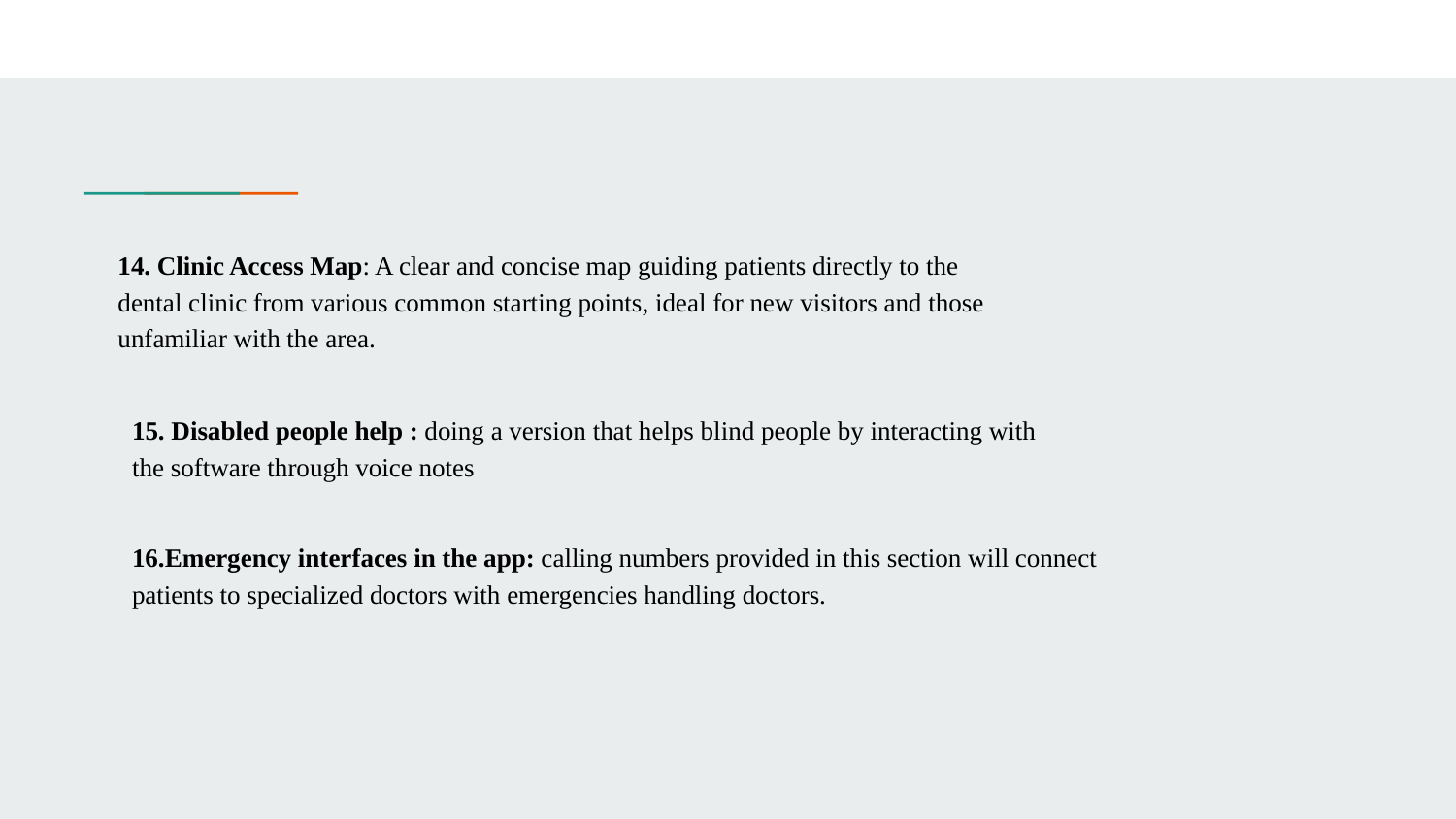

14. Clinic Access Map: A clear and concise map guiding patients directly to the dental clinic from various common starting points, ideal for new visitors and those unfamiliar with the area.

15. Disabled people help : doing a version that helps blind people by interacting with the software through voice notes
16.Emergency interfaces in the app: calling numbers provided in this section will connect patients to specialized doctors with emergencies handling doctors.